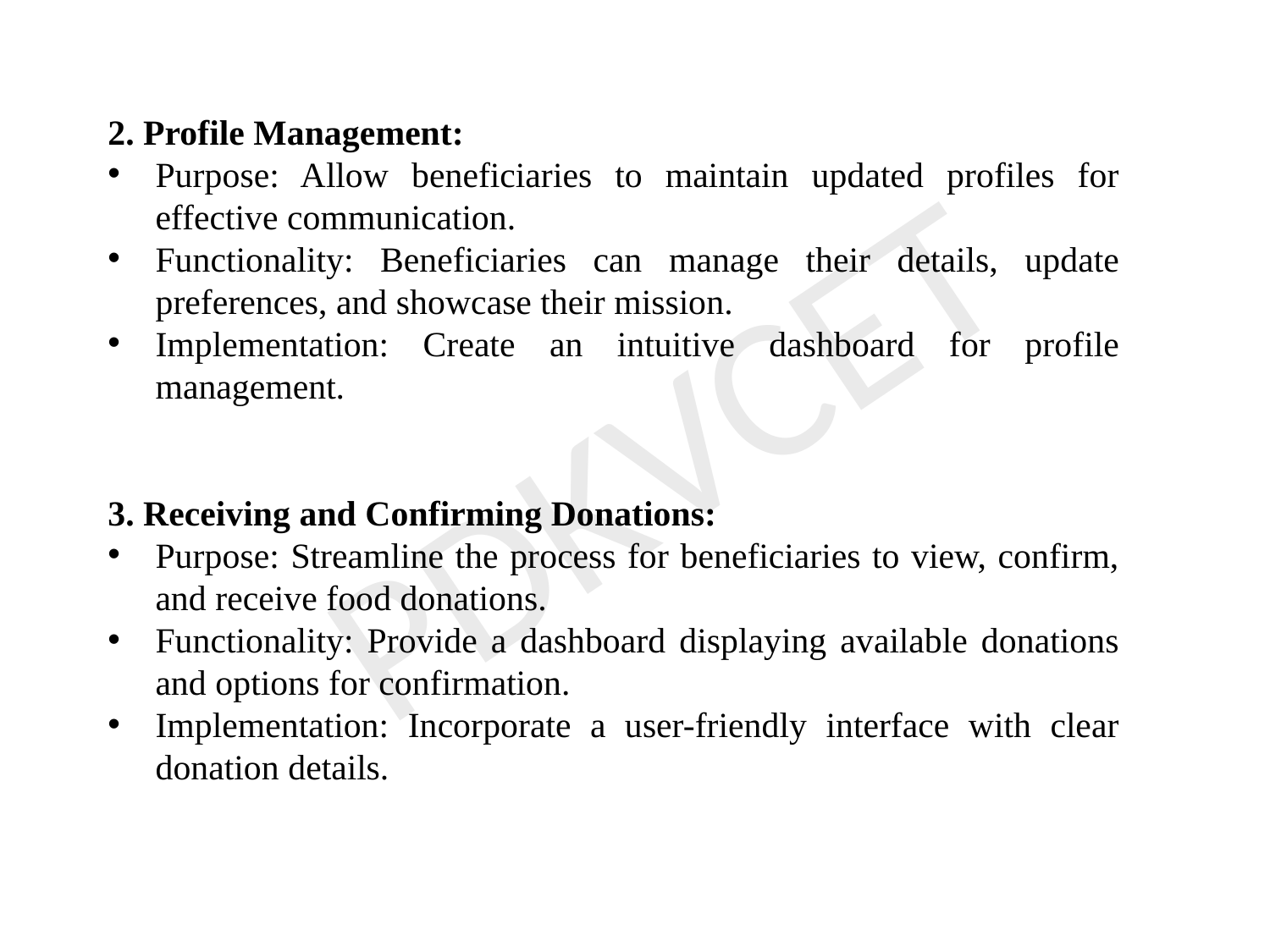

2. Profile Management:
Purpose: Allow beneficiaries to maintain updated profiles for effective communication.
Functionality: Beneficiaries can manage their details, update preferences, and showcase their mission.
Implementation: Create an intuitive dashboard for profile management.

3. Receiving and Confirming Donations:
Purpose: Streamline the process for beneficiaries to view, confirm, and receive food donations.
Functionality: Provide a dashboard displaying available donations and options for confirmation.
Implementation: Incorporate a user-friendly interface with clear donation details.

PDKVCET